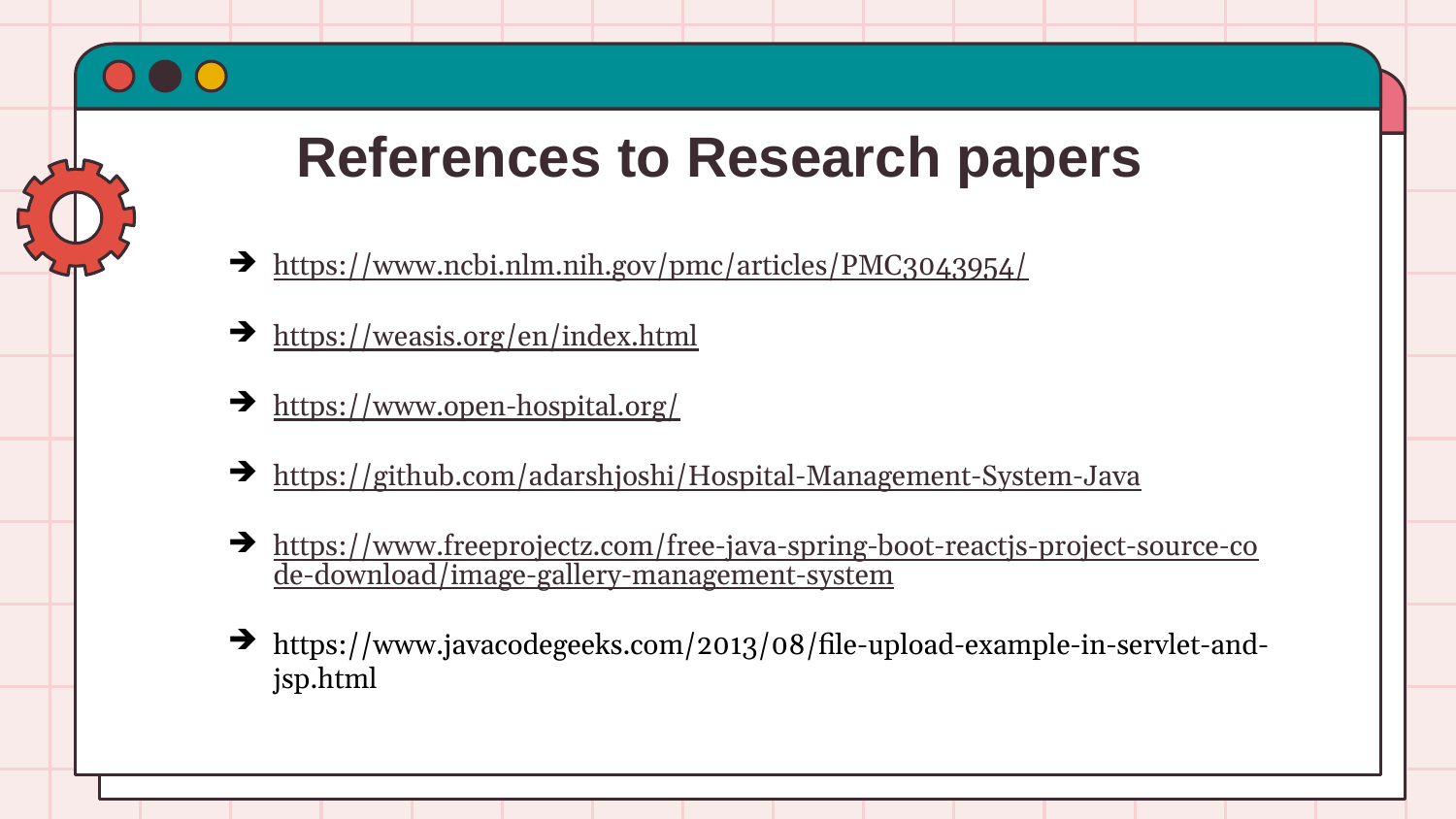

# References to Research papers

https://www.ncbi.nlm.nih.gov/pmc/articles/PMC3043954/

https://weasis.org/en/index.html

https://www.open-hospital.org/

https://github.com/adarshjoshi/Hospital-Management-System-Java

https://www.freeprojectz.com/free-java-spring-boot-reactjs-project-source-code-download/image-gallery-management-system

https://www.javacodegeeks.com/2013/08/file-upload-example-in-servlet-and-jsp.html